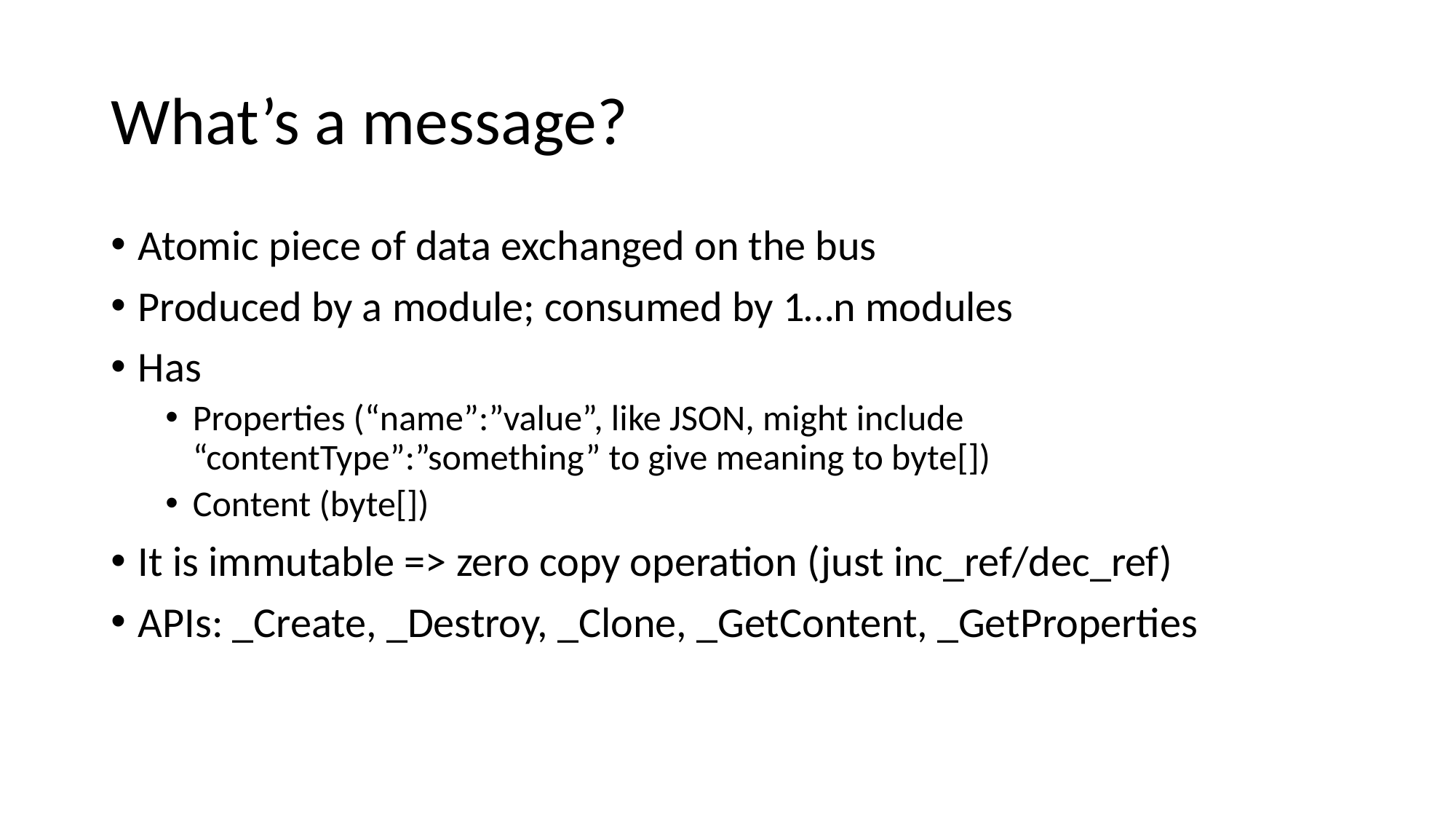

# What’s a message?
Atomic piece of data exchanged on the bus
Produced by a module; consumed by 1…n modules
Has
Properties (“name”:”value”, like JSON, might include “contentType”:”something” to give meaning to byte[])
Content (byte[])
It is immutable => zero copy operation (just inc_ref/dec_ref)
APIs: _Create, _Destroy, _Clone, _GetContent, _GetProperties